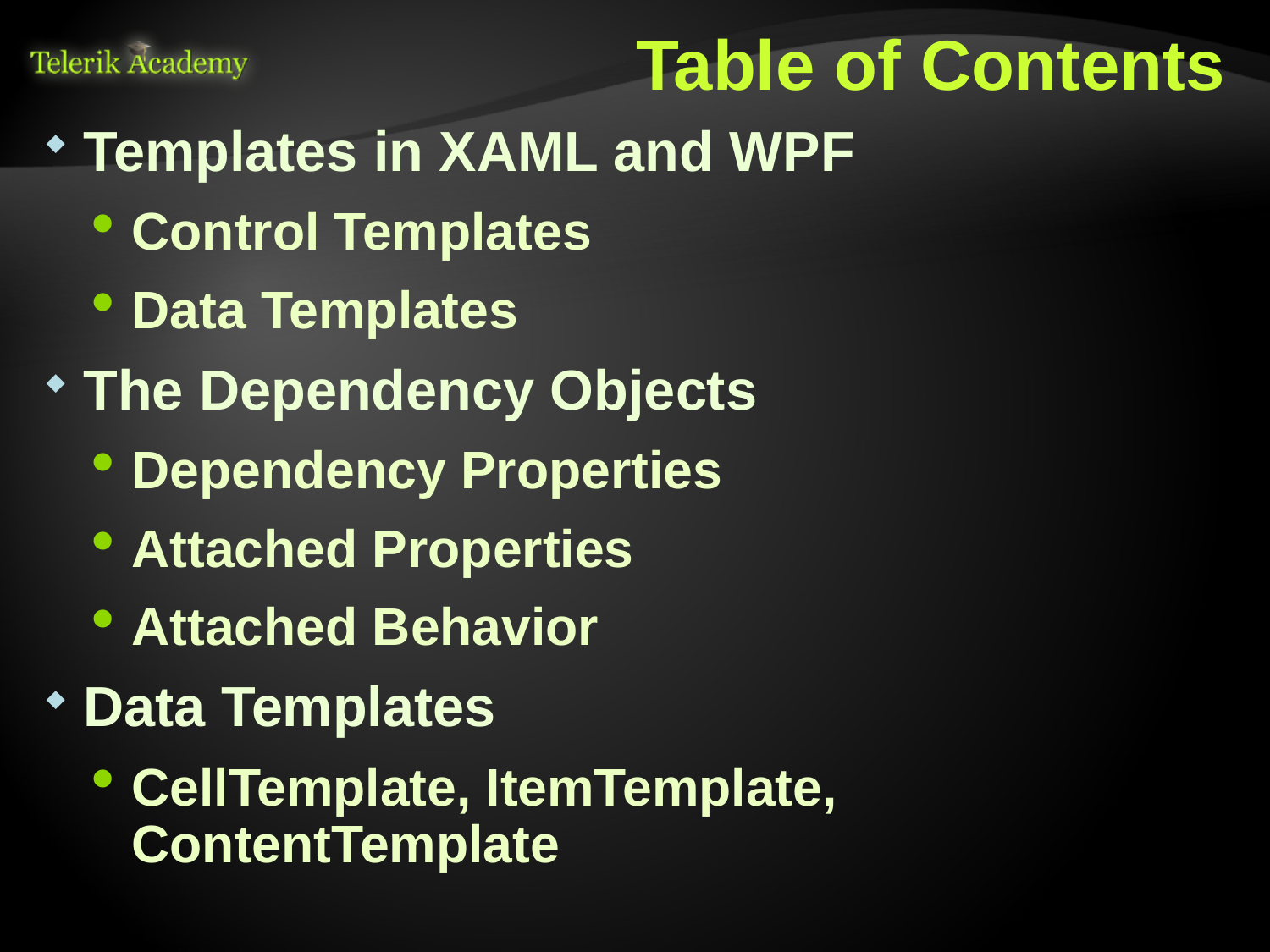

# Table of Contents
Templates in XAML and WPF
Control Templates
Data Templates
The Dependency Objects
Dependency Properties
Attached Properties
Attached Behavior
Data Templates
CellTemplate, ItemTemplate, ContentTemplate